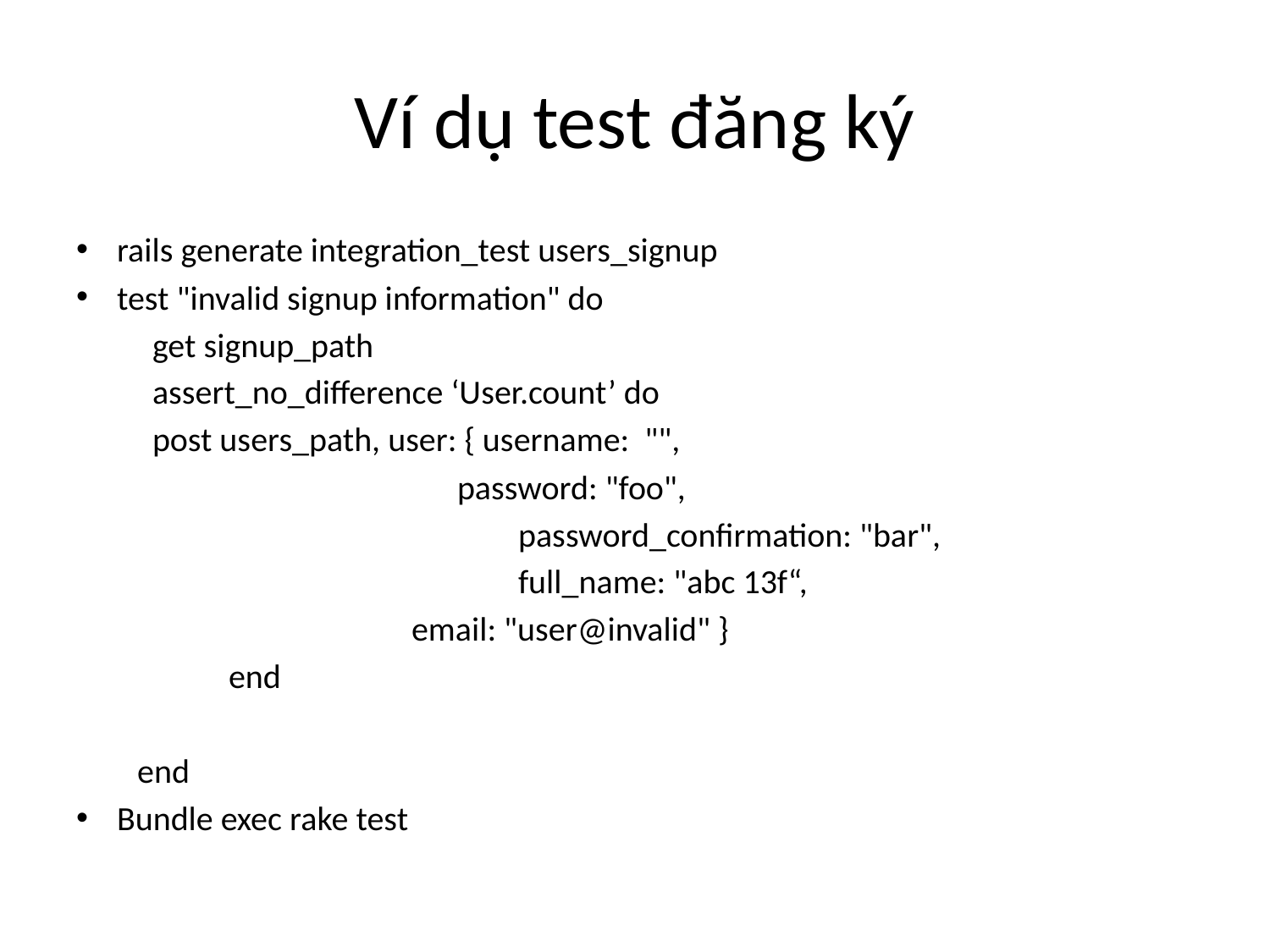

# Ví dụ test đăng ký
rails generate integration_test users_signup
test "invalid signup information" do
  	get signup_path
   	assert_no_difference ‘User.count’ do
    	post users_path, user: { username:  "",
                               		password: "foo",
                                                          password_confirmation: "bar",
                                                          full_name: "abc 13f“,
			              email: "user@invalid" }
		end

        end
Bundle exec rake test